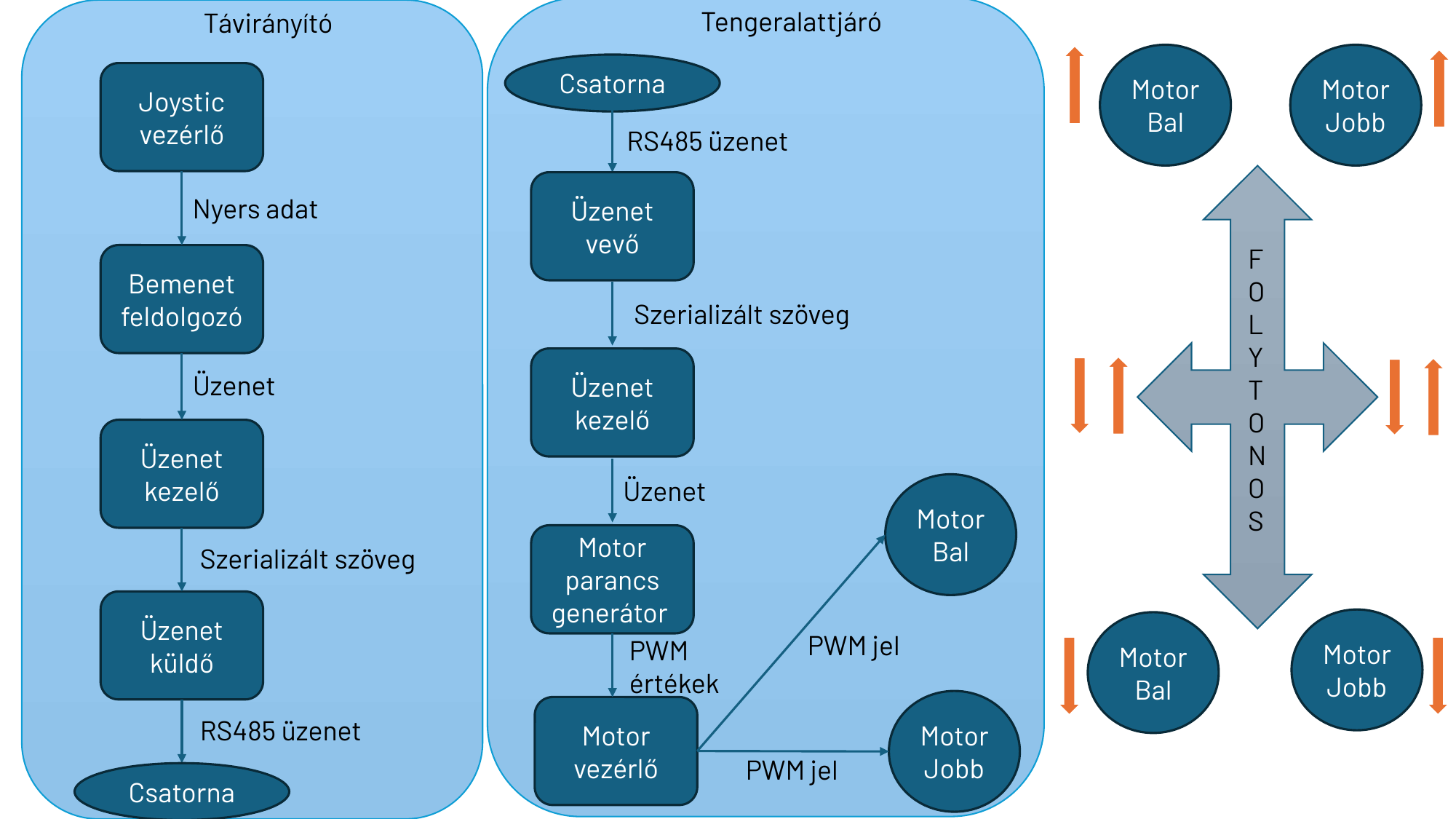

Tengeralattjáró
Távirányító

Motor Bal
Motor Jobb

Csatorna
Joystic
vezérlő
RS485 üzenet

Üzenet vevő
Nyers adat
FOLYTONOS
Bemenet feldolgozó
Szerializált szöveg
Üzenet kezelő

Üzenet
Üzenet kezelő
Üzenet
Motor Bal
Motor parancs
generátor
Szerializált szöveg
Üzenet küldő
Motor Jobb
Motor Bal
PWM jel
PWM
értékek

Motor Jobb
Motor vezérlő
RS485 üzenet
PWM jel
Csatorna